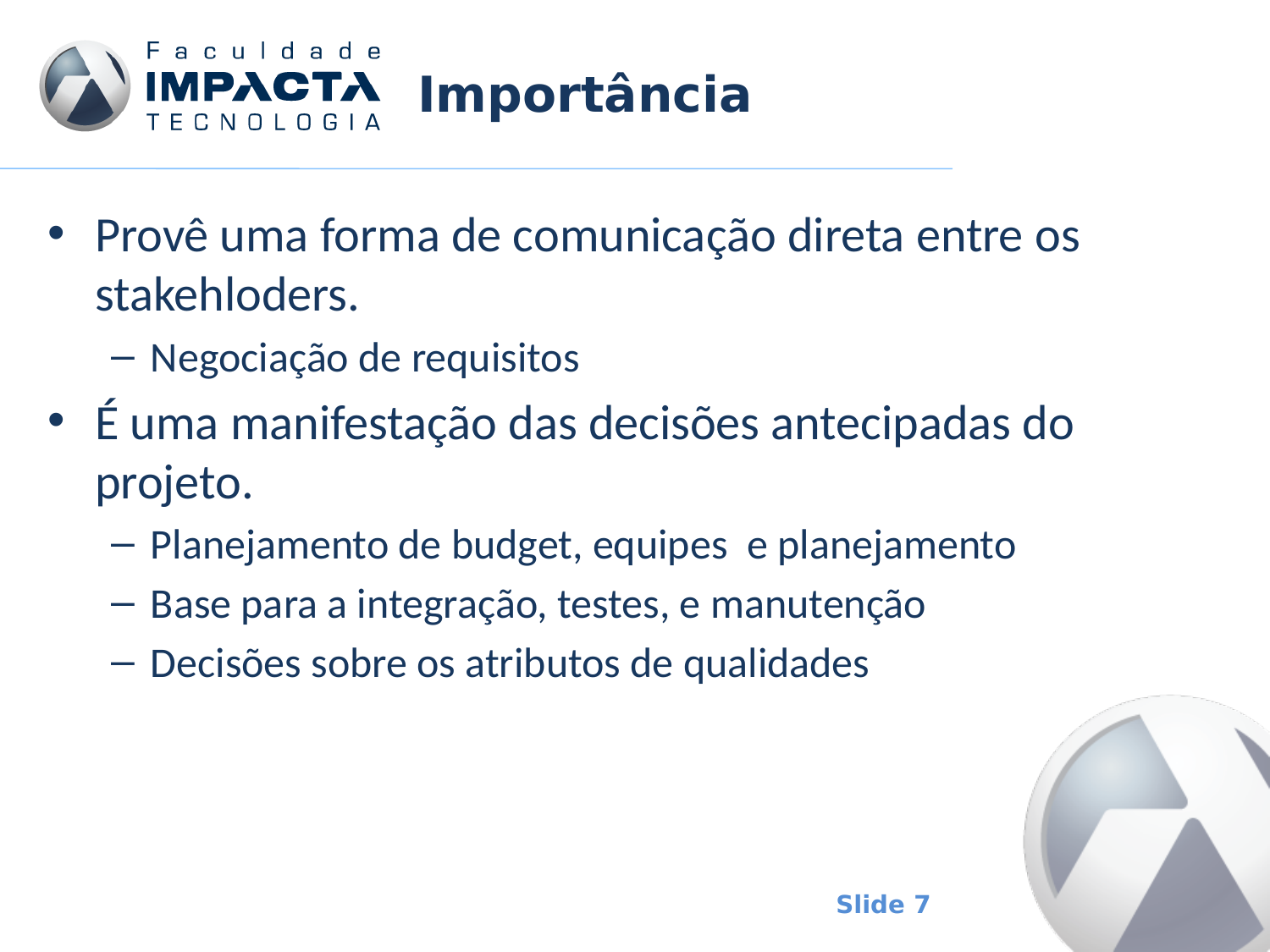

# Importância
Provê uma forma de comunicação direta entre os stakehloders.
Negociação de requisitos
É uma manifestação das decisões antecipadas do projeto.
Planejamento de budget, equipes  e planejamento
Base para a integração, testes, e manutenção
Decisões sobre os atributos de qualidades